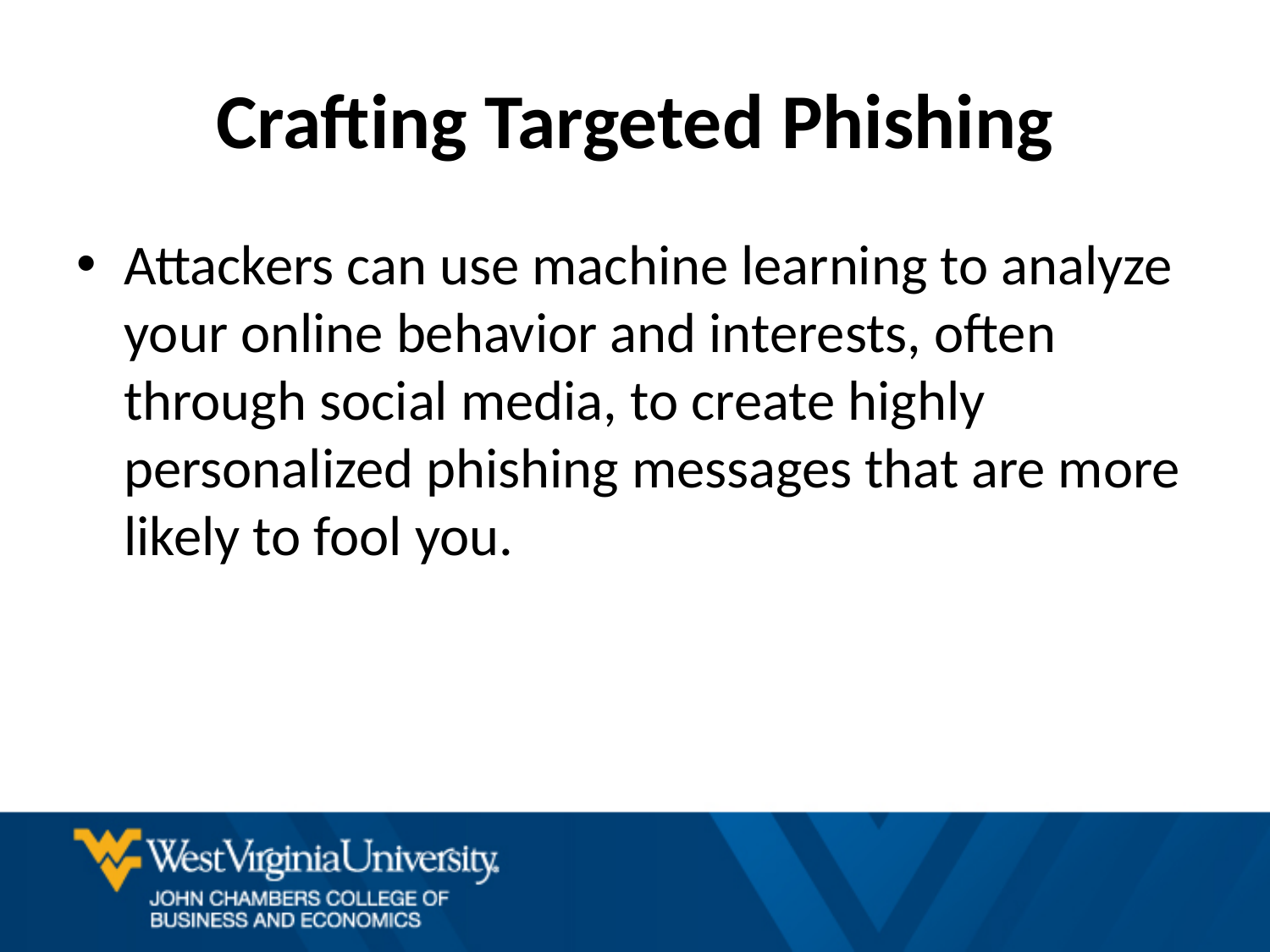

# Crafting Targeted Phishing
Attackers can use machine learning to analyze your online behavior and interests, often through social media, to create highly personalized phishing messages that are more likely to fool you.